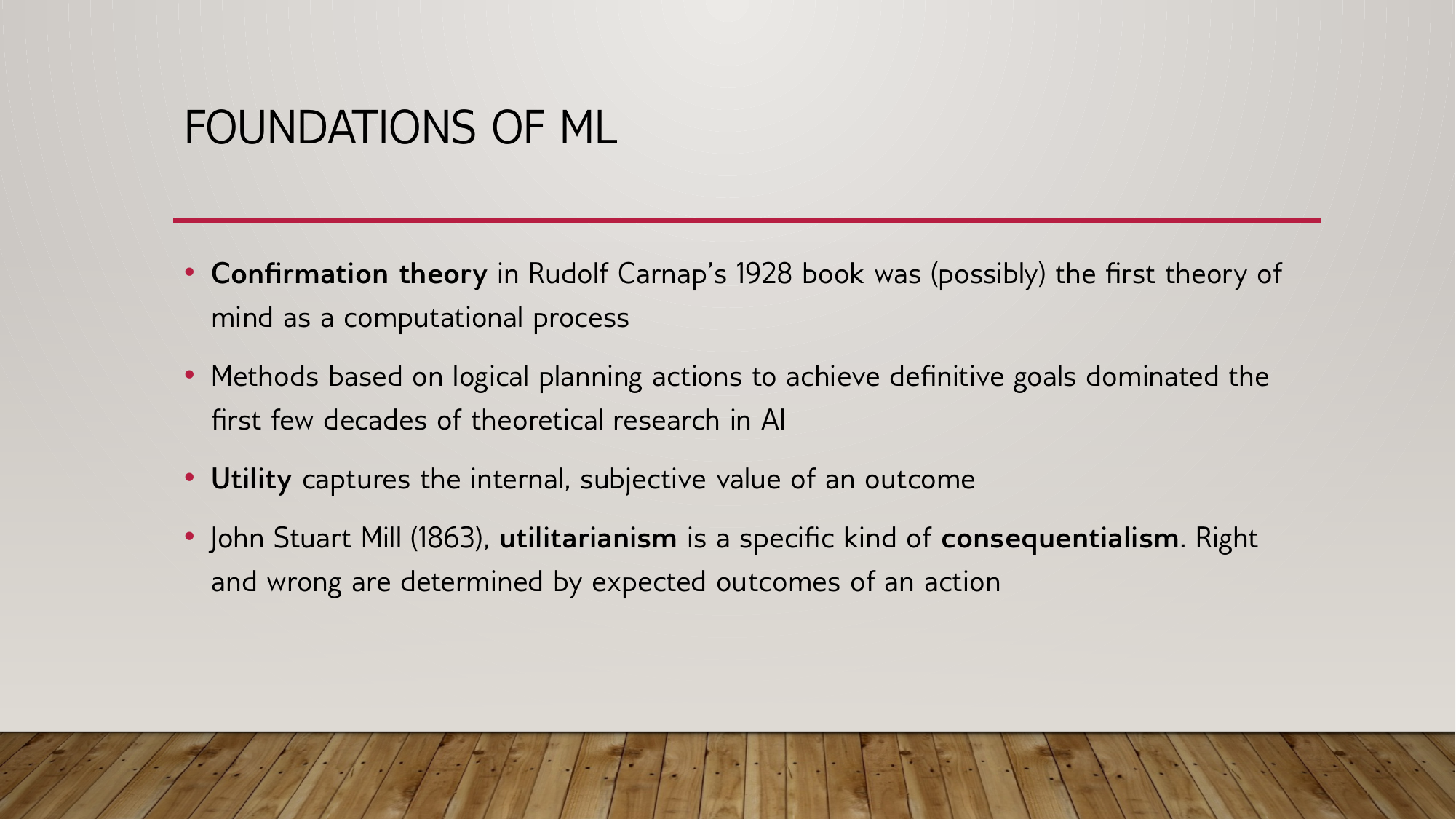

# FOUNDATIONS of ML
Confirmation theory in Rudolf Carnap’s 1928 book was (possibly) the first theory of mind as a computational process
Methods based on logical planning actions to achieve definitive goals dominated the first few decades of theoretical research in AI
Utility captures the internal, subjective value of an outcome
John Stuart Mill (1863), utilitarianism is a specific kind of consequentialism. Right and wrong are determined by expected outcomes of an action